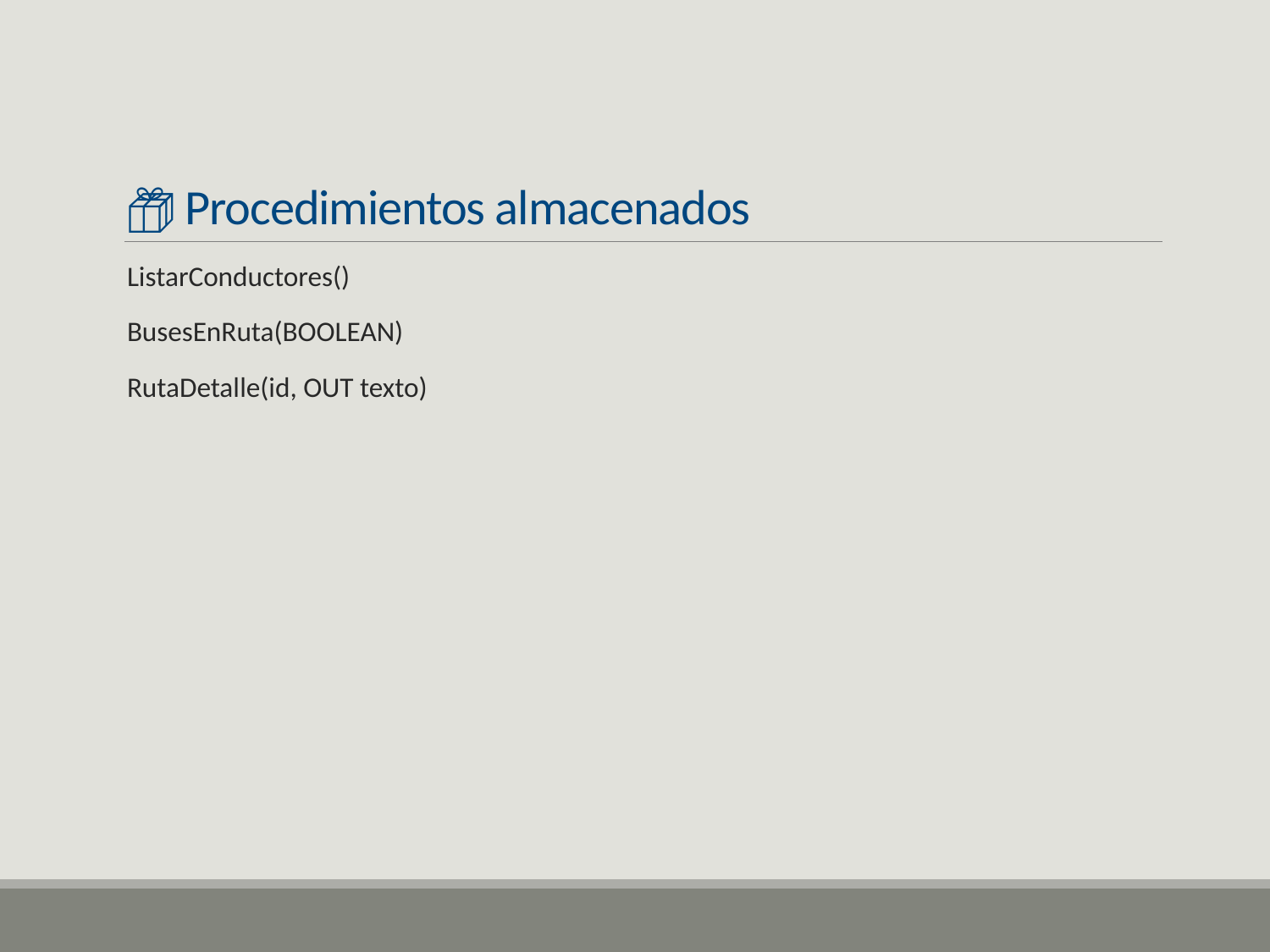

# 📦 Procedimientos almacenados
ListarConductores()
BusesEnRuta(BOOLEAN)
RutaDetalle(id, OUT texto)